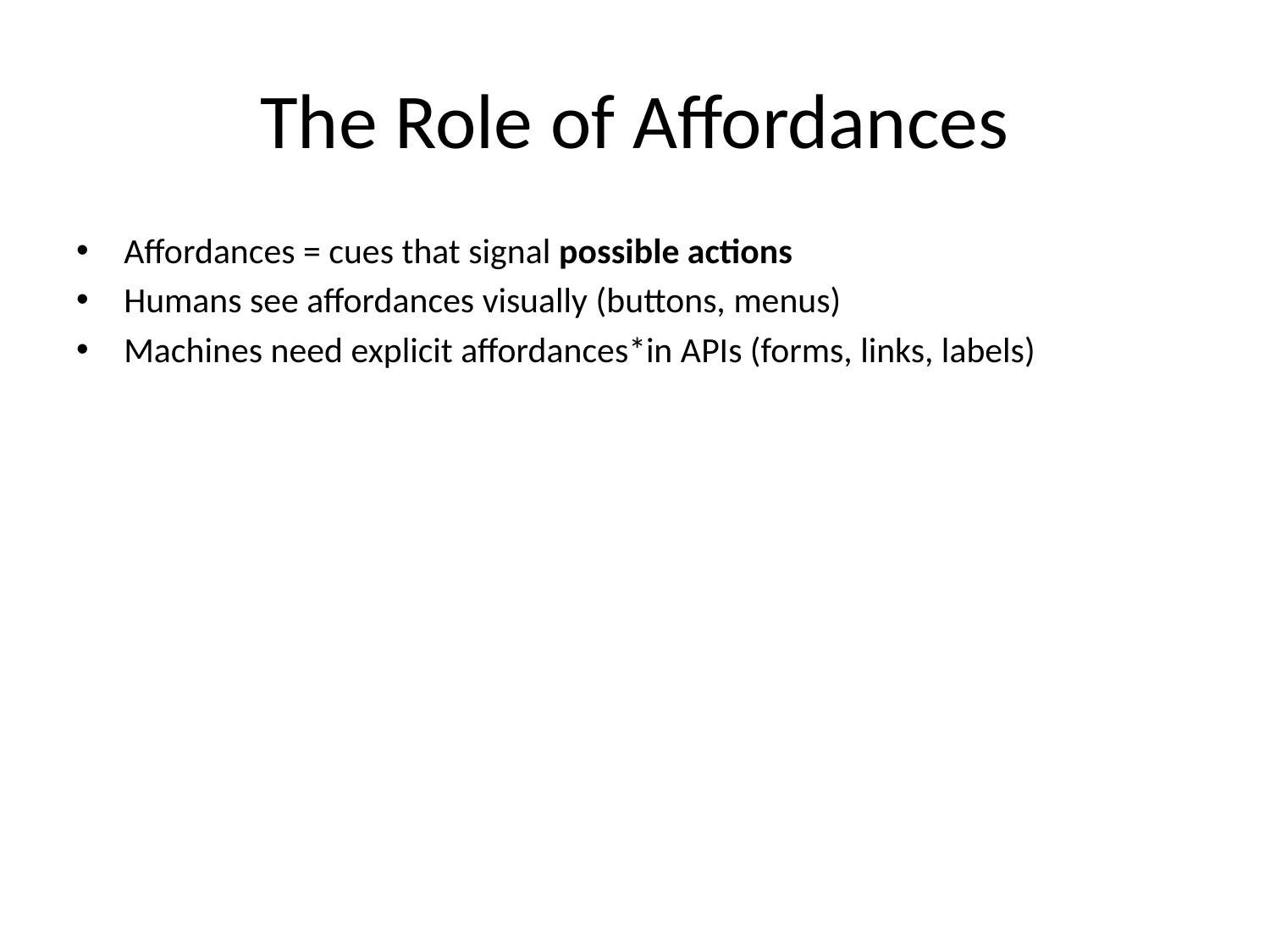

# The Role of Affordances
Affordances = cues that signal possible actions
Humans see affordances visually (buttons, menus)
Machines need explicit affordances*in APIs (forms, links, labels)